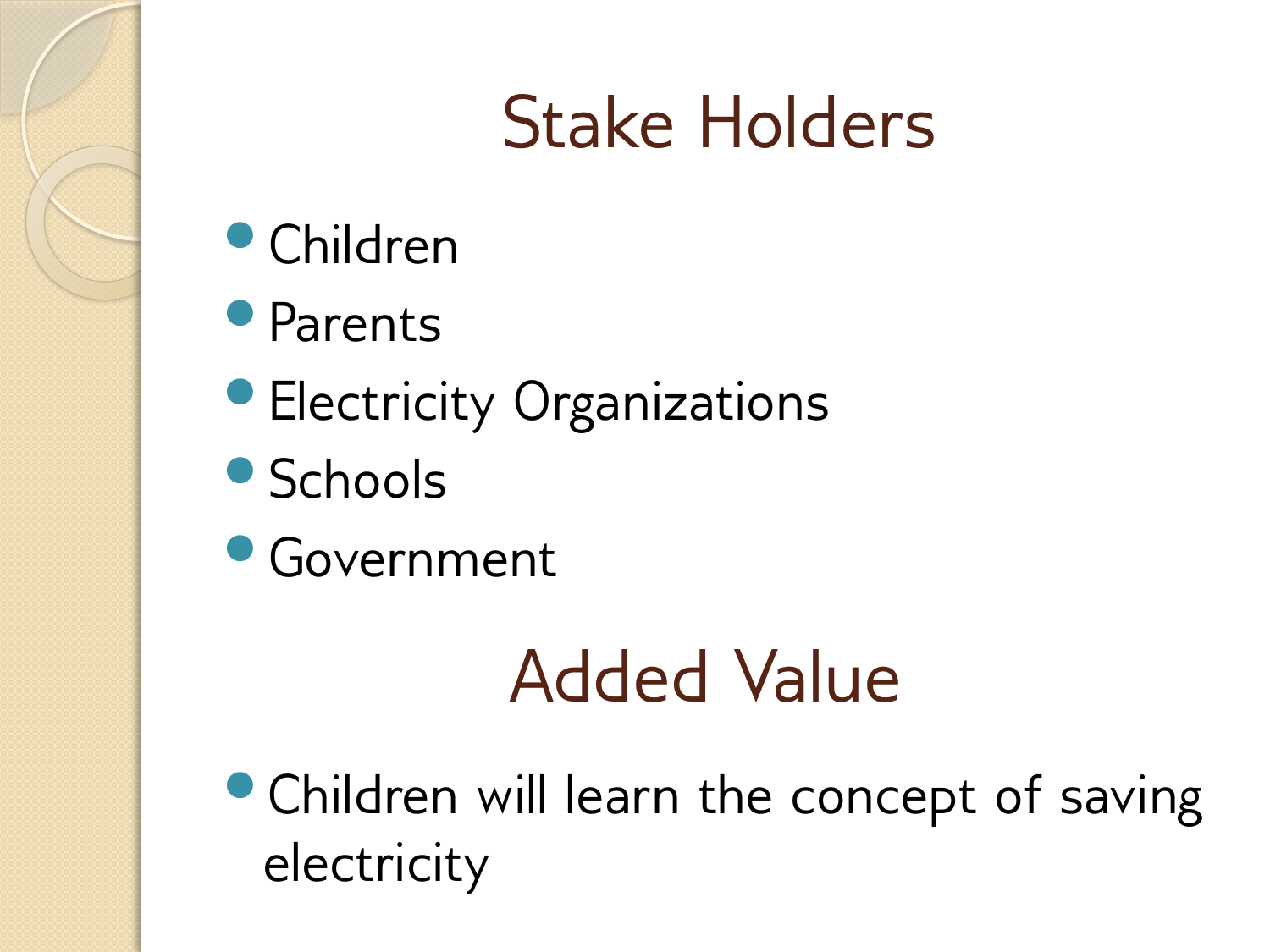

# Stake Holders
Children
Parents
Electricity Organizations
Schools
Government
Added Value
Children will learn the concept of saving electricity